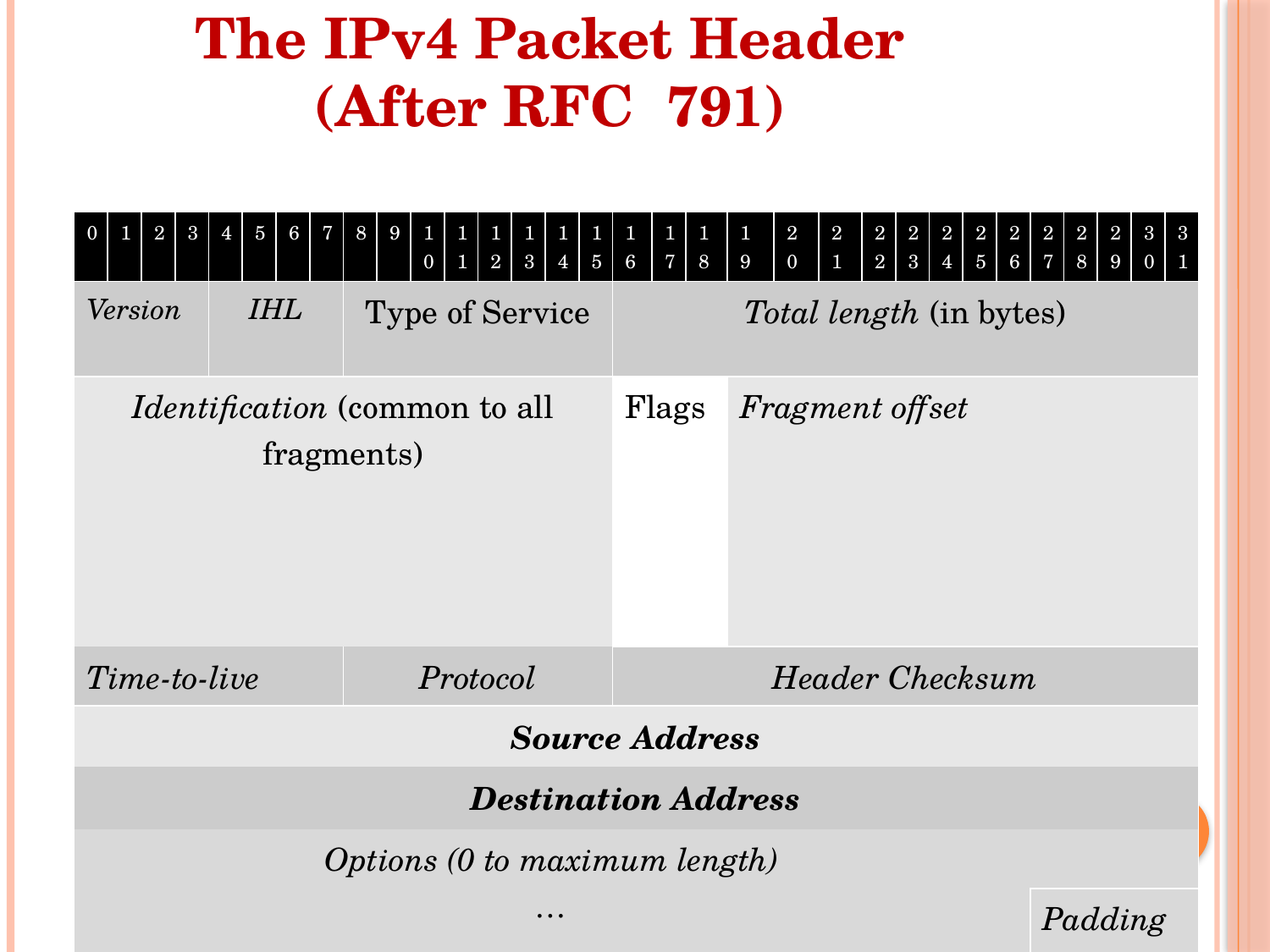

The IPv4 Packet Header
(After RFC  791)
| 0 | 1 | 2 | 3 | 4 | 5 | 6 | 7 | 8 | 9 | 10 | 11 | 12 | 13 | 14 | 15 | 16 | 17 | 18 | 19 | 20 | 21 | 22 | 23 | 24 | 25 | 26 | 27 | 28 | 29 | 30 | 31 |
| --- | --- | --- | --- | --- | --- | --- | --- | --- | --- | --- | --- | --- | --- | --- | --- | --- | --- | --- | --- | --- | --- | --- | --- | --- | --- | --- | --- | --- | --- | --- | --- |
| Version |  |  |  | IHL |  |  |  | Type of Service |  |  |  |  |  |  |  | Total length (in bytes) |  |  |  |  |  |  |  |  |  |  |  |  |  |  |  |
| Identification (common to all fragments) |  |  |  |  |  |  |  |  |  |  |  |  |  |  |  | Flags |  |  | Fragment offset |  |  |  |  |  |  |  |  |  |  |  |  |
| Time-to-live |  |  |  |  |  |  |  | Protocol |  |  |  |  |  |  |  | Header Checksum |  |  |  |  |  |  |  |  |  |  |  |  |  |  |  |
| Source Address |  |  |  |  |  |  |  |  |  |  |  |  |  |  |  |  |  |  |  |  |  |  |  |  |  |  |  |  |  |  |  |
| Destination Address |  |  |  |  |  |  |  |  |  |  |  |  |  |  |  |  |  |  |  |  |  |  |  |  |  |  |  |  |  |  |  |
| Options (0 to maximum length) … |  |  |  |  |  |  |  |  |  |  |  |  |  |  |  |  |  |  |  |  |  |  |  |  |  |  |  |  |  |  |  |
|  |  |  |  |  |  |  |  |  |  |  |  |  |  |  |  |  |  |  |  |  |  |  |  |  |  |  | Padding |  |  |  |  |